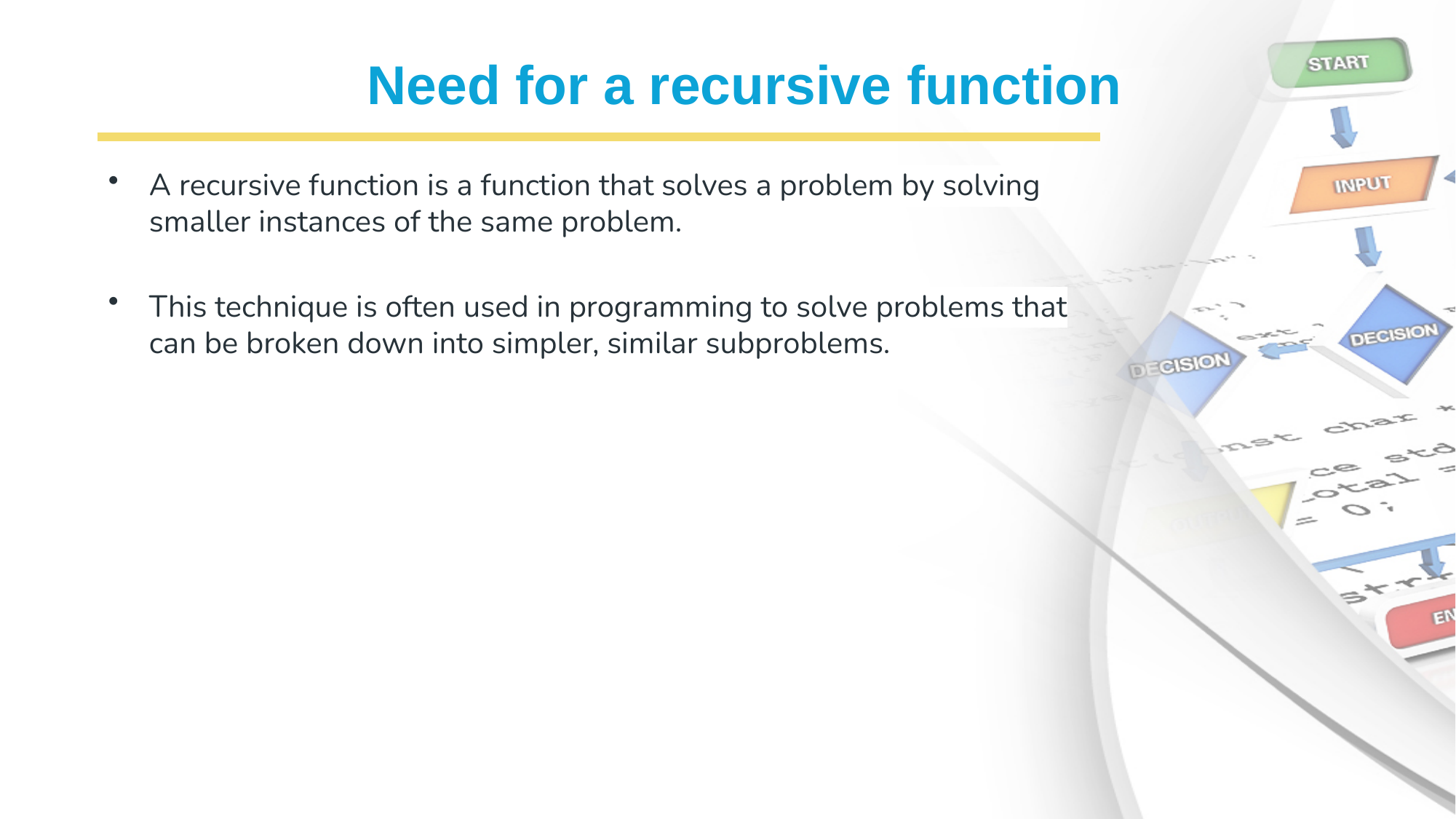

# Need for a recursive function
A recursive function is a function that solves a problem by solving smaller instances of the same problem.

This technique is often used in programming to solve problems that can be broken down into simpler, similar subproblems.